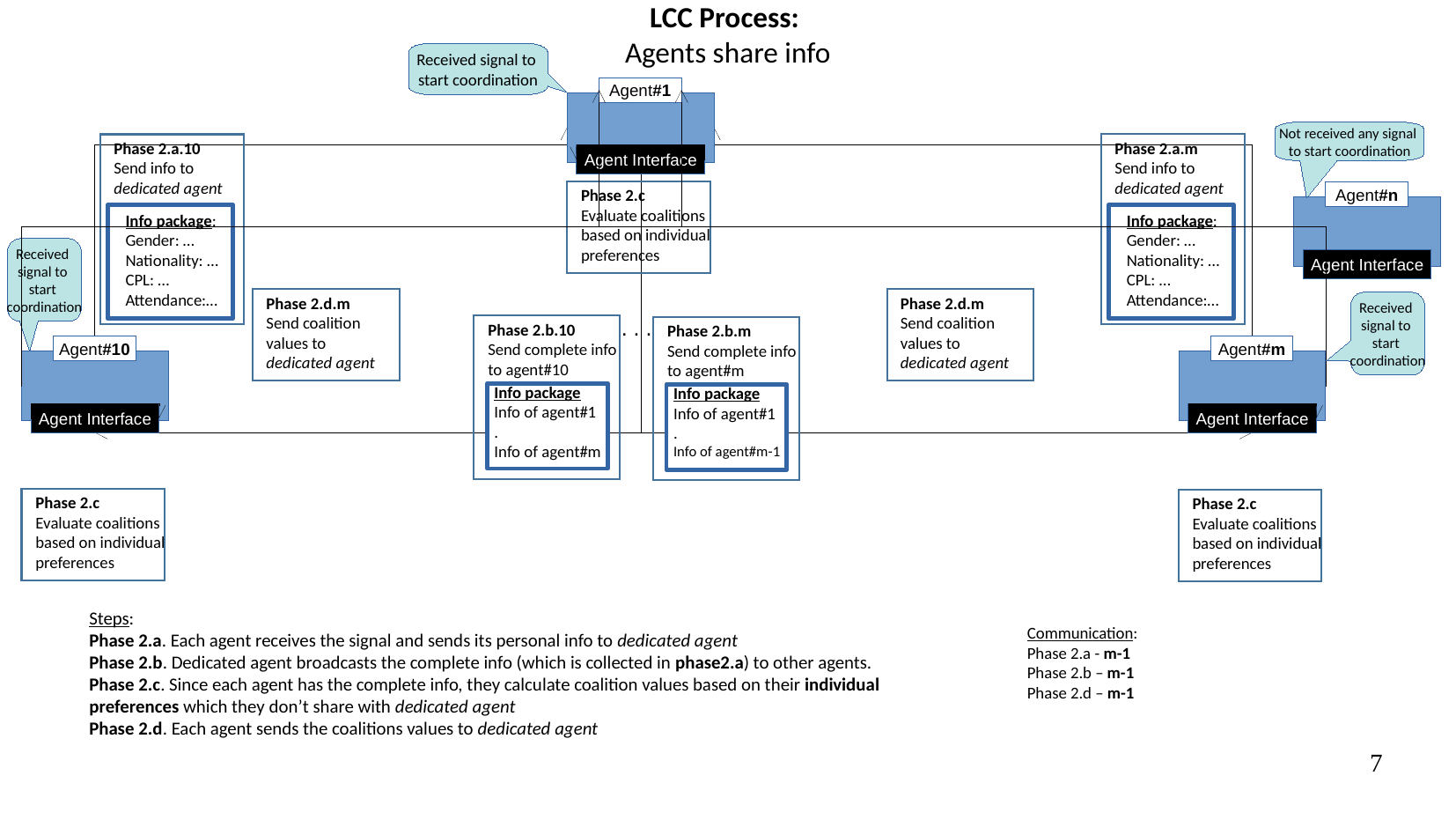

LCC Process:
Agents share info
Received signal to
start coordination
Agent#1

Not received any signal
to start coordination
Phase 2.a.m
Send info to
dedicated agent
Phase 2.a.10
Send info to
dedicated agent

Agent Interface
Phase 2.c
Evaluate coalitions
based on individual
preferences

Agent#n

Info package:
Gender: …
Nationality: …
CPL: …
Attendance:…
Info package:
Gender: …
Nationality: …
CPL: …
Attendance:…

Received
signal to
start
coordination
Agent Interface
Phase 2.d.m
Send coalition
values to
dedicated agent
Phase 2.d.m
Send coalition
values to
dedicated agent

Received
signal to
start
coordination
. . .
Phase 2.b.10
Send complete info
to agent#10
Phase 2.b.m
Send complete info
to agent#m

Agent#10
Agent#m

Info package
Info of agent#1
.
Info of agent#m
Info package
Info of agent#1
.
Info of agent#m-1

Agent Interface
Agent Interface
Phase 2.c
Evaluate coalitions
based on individual
preferences
Phase 2.c
Evaluate coalitions
based on individual
preferences

Steps:
Phase 2.a. Each agent receives the signal and sends its personal info to dedicated agent
Phase 2.b. Dedicated agent broadcasts the complete info (which is collected in phase2.a) to other agents.
Phase 2.c. Since each agent has the complete info, they calculate coalition values based on their individual
preferences which they don’t share with dedicated agent
Phase 2.d. Each agent sends the coalitions values to dedicated agent
Communication:
Phase 2.a - m-1
Phase 2.b – m-1
Phase 2.d – m-1
7